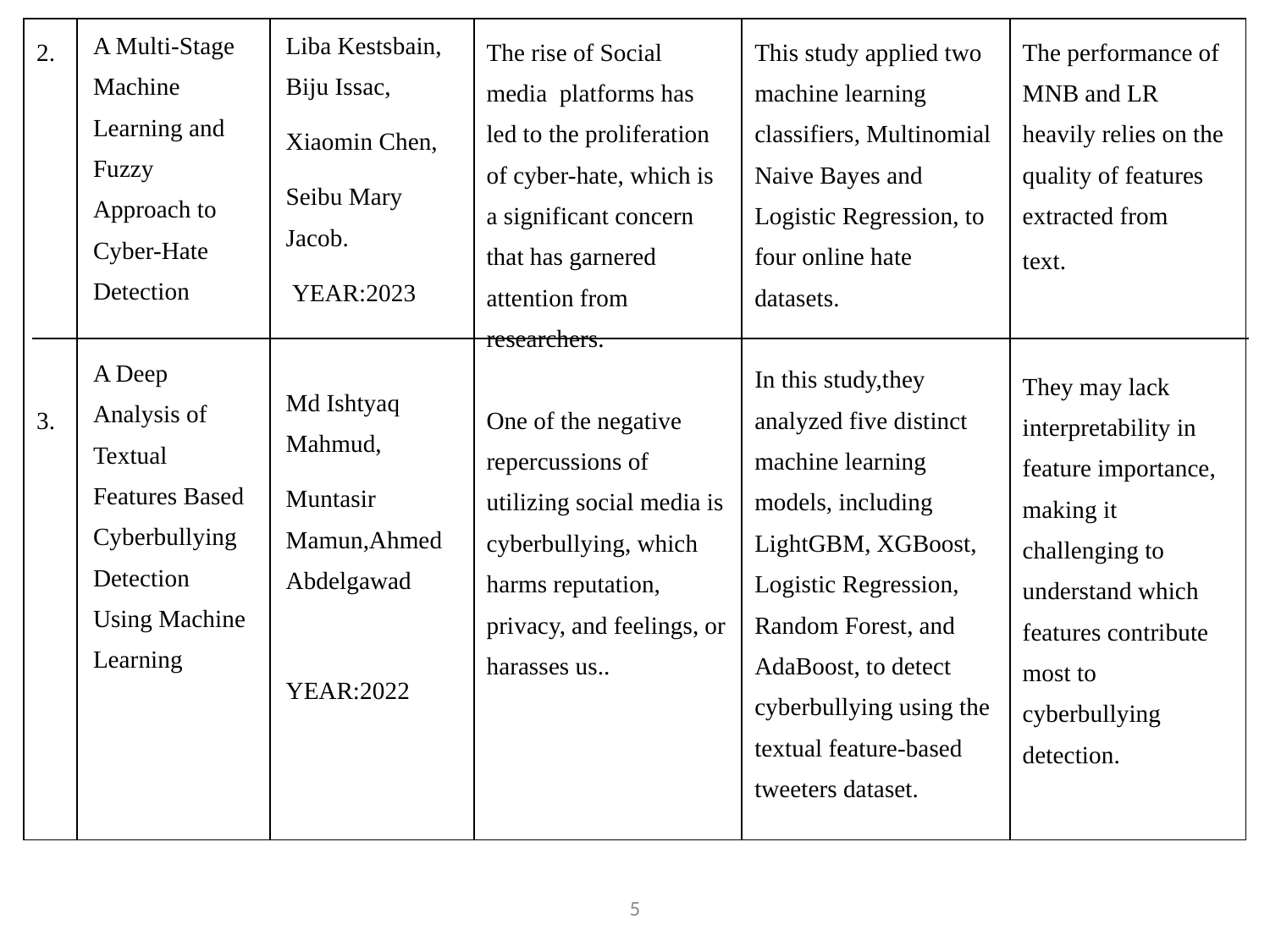

| 2. 3. | A Multi-Stage Machine Learning and Fuzzy Approach to Cyber-Hate Detection A Deep Analysis of Textual Features Based Cyberbullying Detection Using Machine Learning | Liba Kestsbain, Biju Issac, Xiaomin Chen, Seibu Mary Jacob.  YEAR:2023   Md Ishtyaq Mahmud, Muntasir Mamun,Ahmed Abdelgawad YEAR:2022 | The rise of Social media platforms has led to the proliferation of cyber-hate, which is a significant concern that has garnered attention from researchers. One of the negative repercussions of utilizing social media is cyberbullying, which harms reputation, privacy, and feelings, or harasses us.. | This study applied two machine learning classifiers, Multinomial Naive Bayes and Logistic Regression, to four online hate datasets. In this study,they analyzed five distinct machine learning models, including LightGBM, XGBoost, Logistic Regression, Random Forest, and AdaBoost, to detect cyberbullying using the textual feature-based tweeters dataset. | The performance of MNB and LR heavily relies on the quality of features extracted from text.ta. They may lack interpretability in feature importance, making it challenging to understand which features contribute most to cyberbullying detection. |
| --- | --- | --- | --- | --- | --- |
5